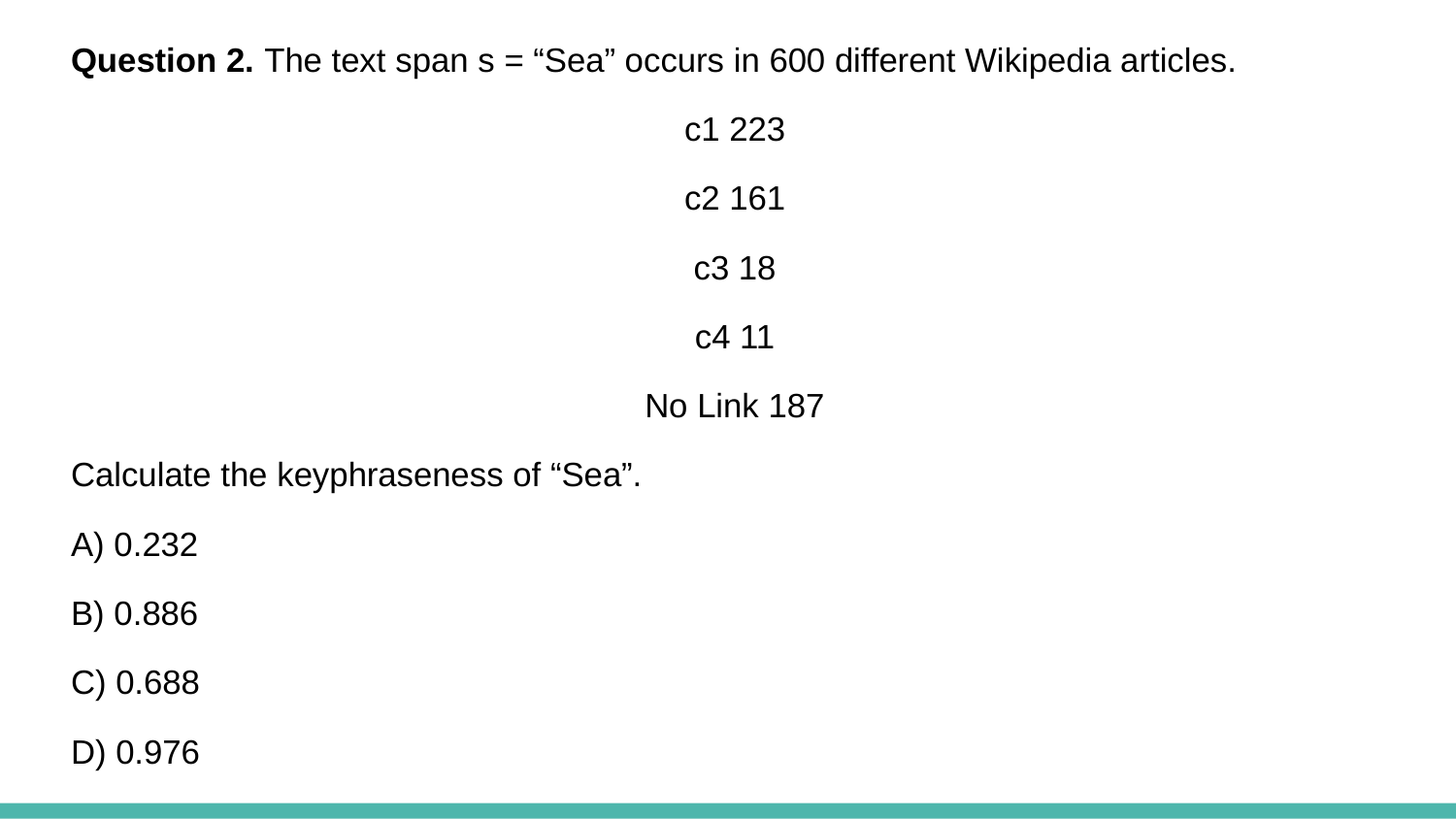

Question 2. The text span s = “Sea” occurs in 600 different Wikipedia articles.
c1 223
c2 161
c3 18
c4 11
No Link 187
Calculate the keyphraseness of “Sea”.
A) 0.232
B) 0.886
C) 0.688
D) 0.976